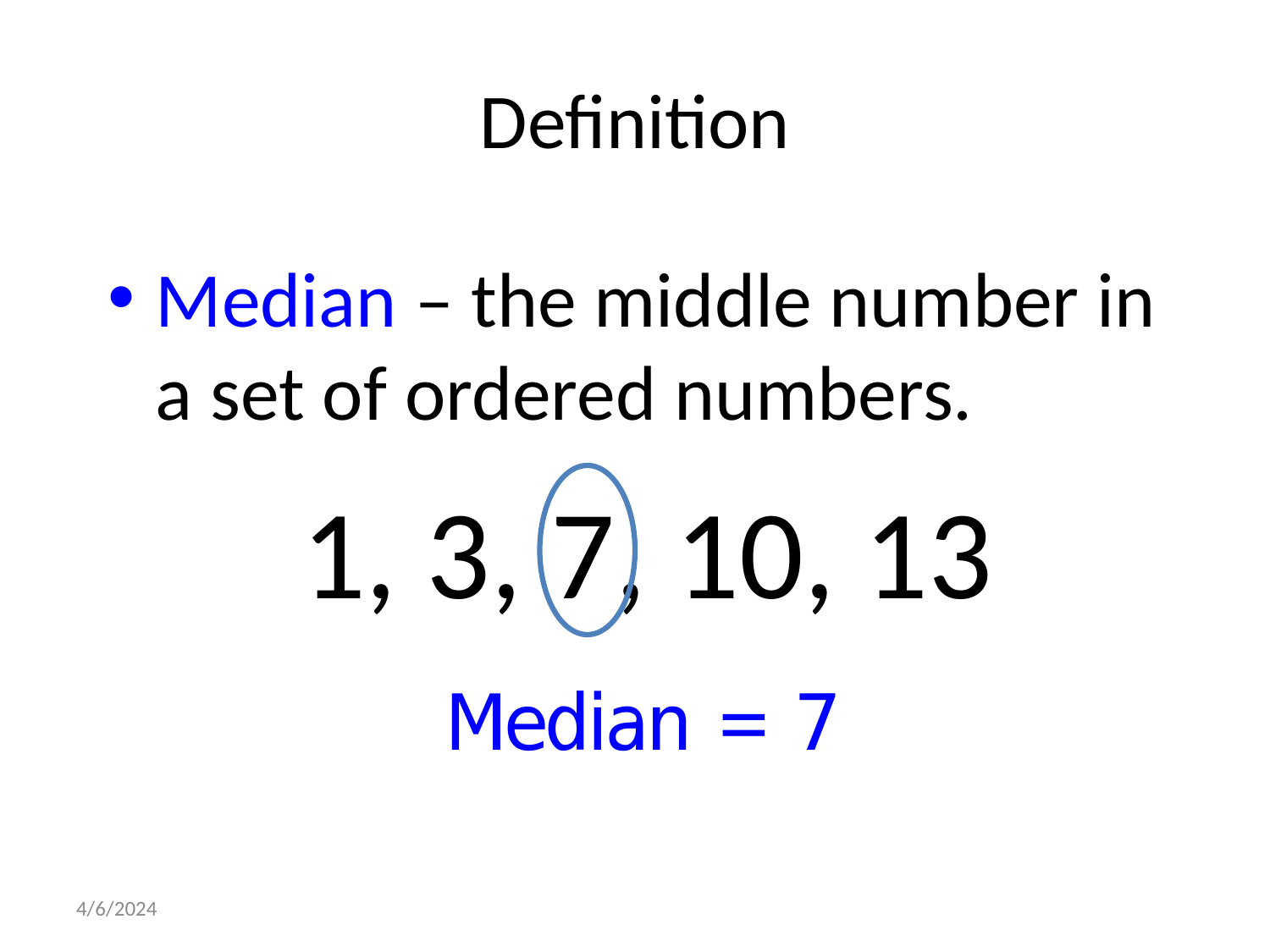

# Definition
Median – the middle number in a set of ordered numbers.
1, 3, 7, 10, 13

Median = 7
4/6/2024